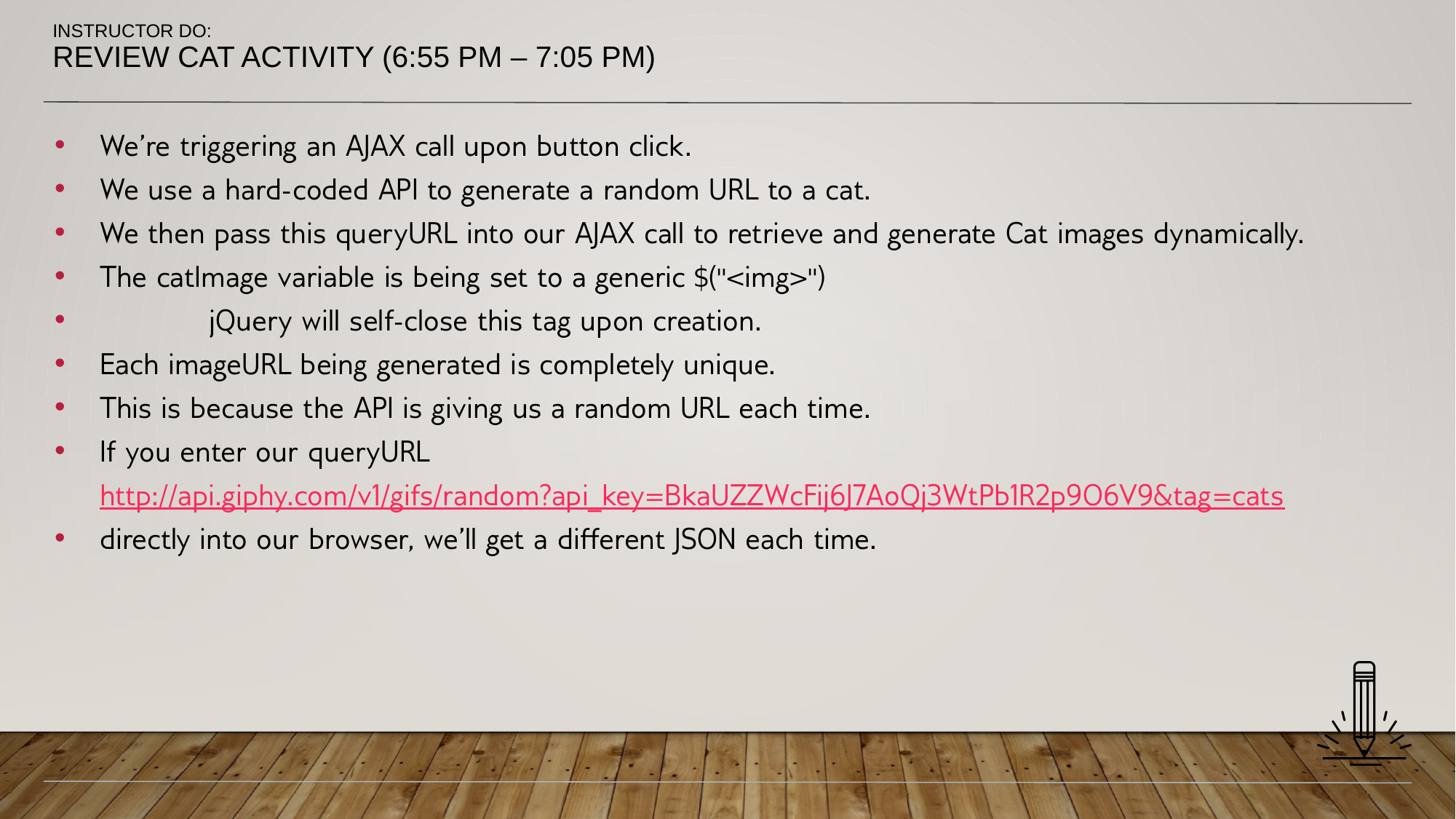

# Instructor Do: Review Cat Activity (6:55 PM – 7:05 PM)
We’re triggering an AJAX call upon button click.
We use a hard-coded API to generate a random URL to a cat.
We then pass this queryURL into our AJAX call to retrieve and generate Cat images dynamically.
The catImage variable is being set to a generic $("<img>")
 	jQuery will self-close this tag upon creation.
Each imageURL being generated is completely unique.
This is because the API is giving us a random URL each time.
If you enter our queryURL http://api.giphy.com/v1/gifs/random?api_key=BkaUZZWcFij6J7AoQj3WtPb1R2p9O6V9&tag=cats
directly into our browser, we’ll get a different JSON each time.